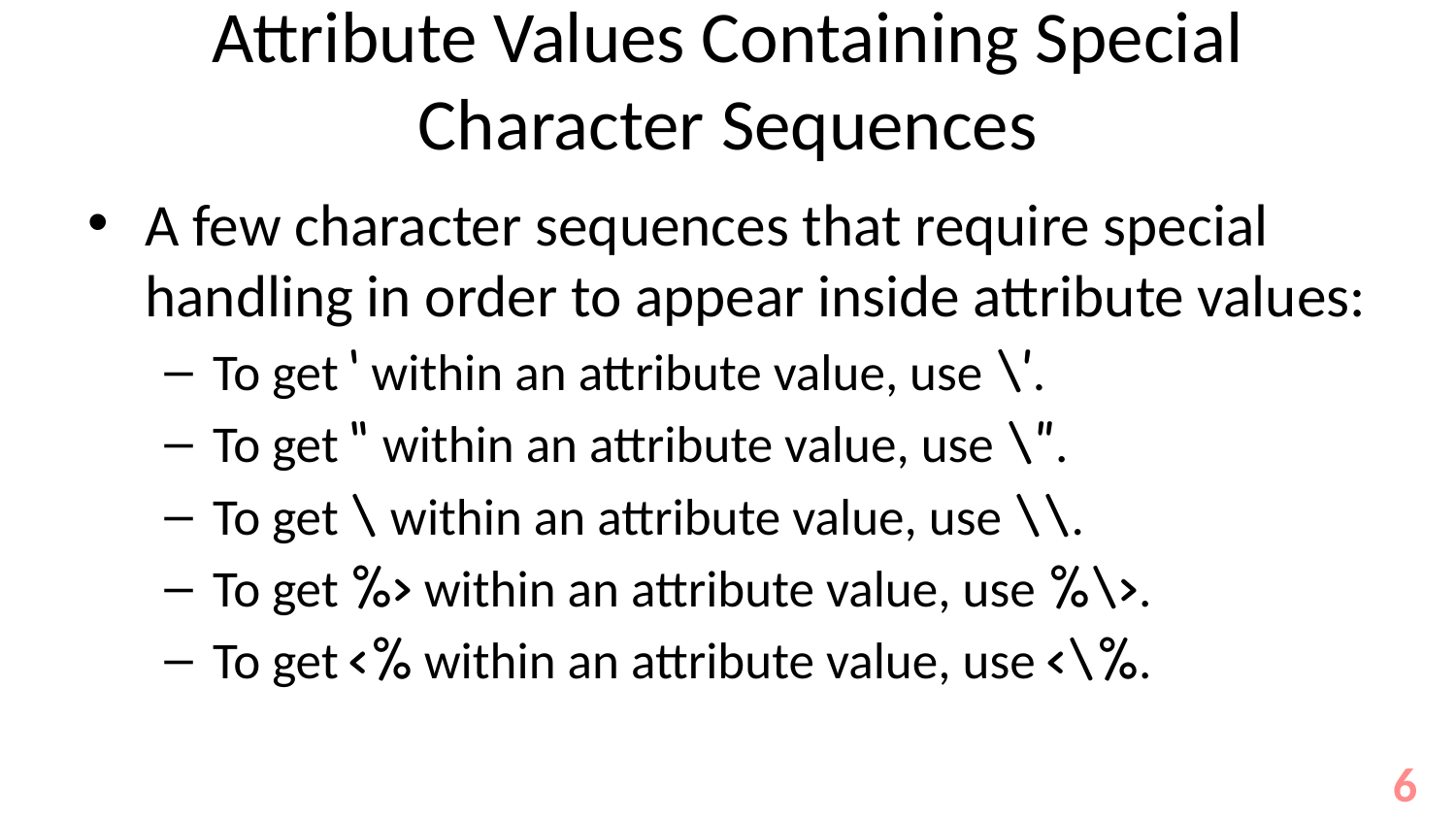

# Attribute Values Containing Special Character Sequences
A few character sequences that require special handling in order to appear inside attribute values:
To get ‘ within an attribute value, use \’.
To get “ within an attribute value, use \”.
To get \ within an attribute value, use \\.
To get %> within an attribute value, use %\>.
To get <% within an attribute value, use <\%.

6